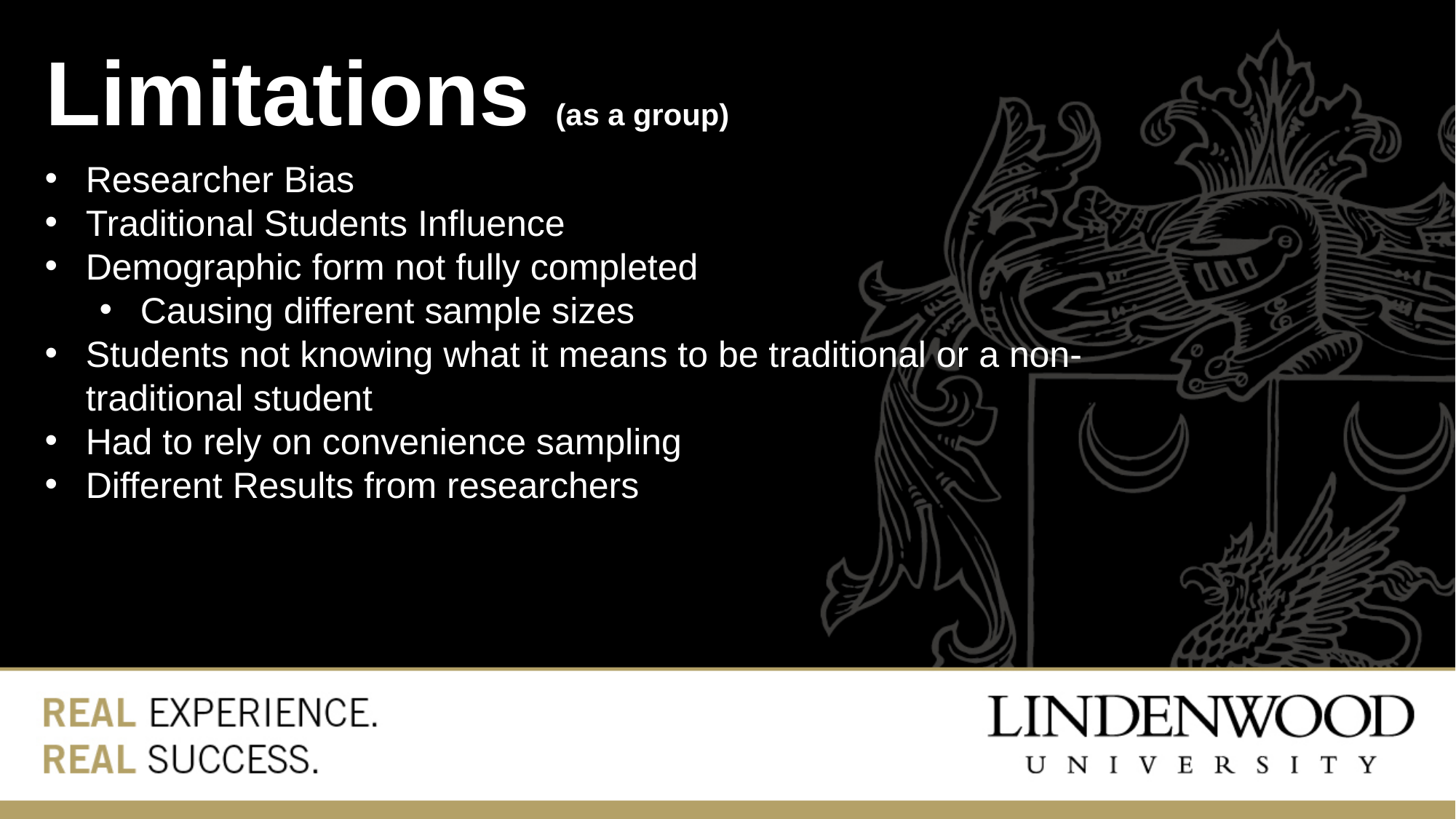

Limitations (as a group)
Researcher Bias
Traditional Students Influence
Demographic form not fully completed
Causing different sample sizes
Students not knowing what it means to be traditional or a non-traditional student
Had to rely on convenience sampling
Different Results from researchers